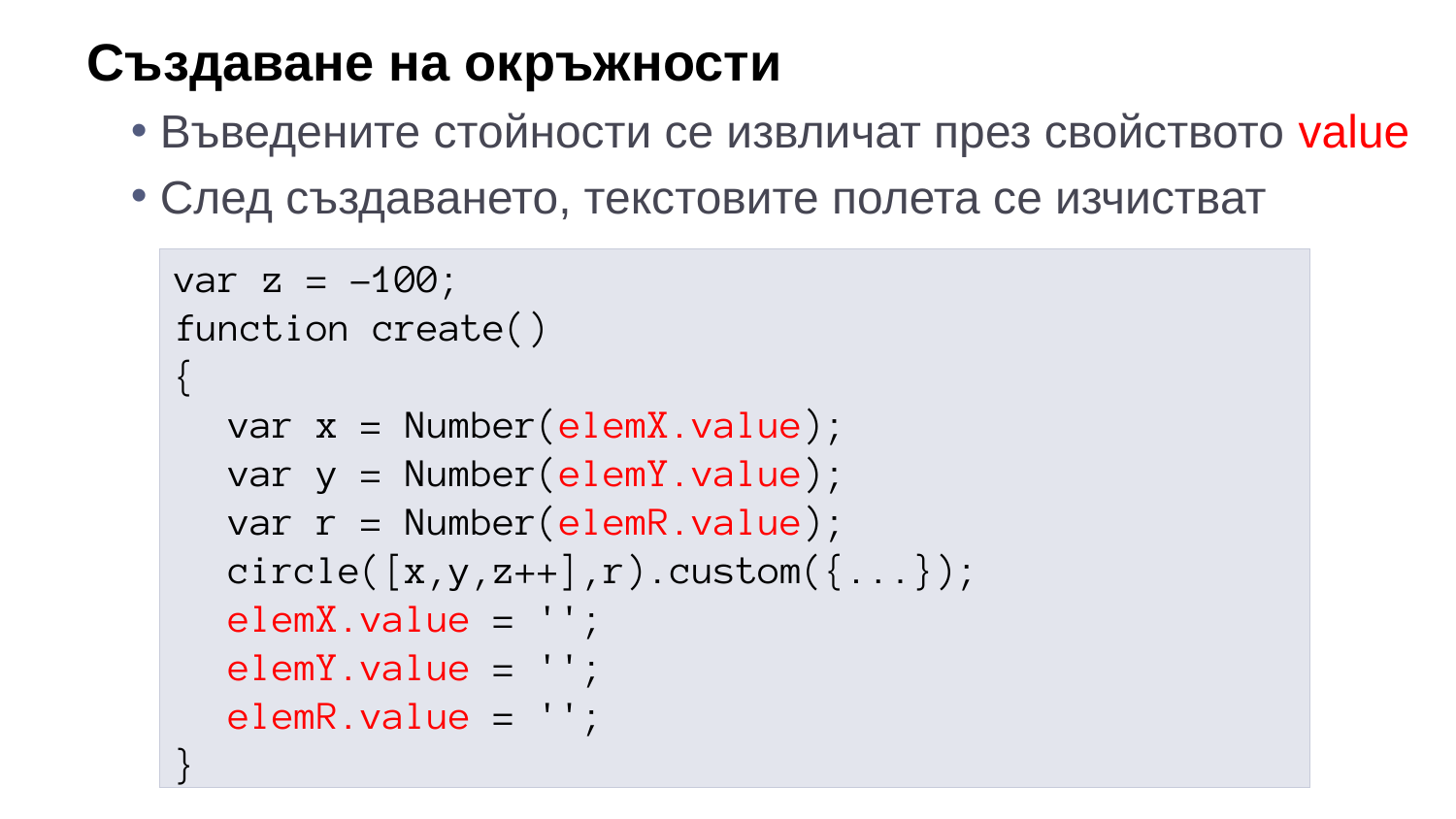

Създаване на окръжности
Въведените стойности се извличат през свойството value
След създаването, текстовите полета се изчистват
var z = -100;
function create()
{
	var x = Number(elemX.value);
	var y = Number(elemY.value);
	var r = Number(elemR.value);
	circle([x,y,z++],r).custom({...});
	elemX.value = '';
	elemY.value = '';
	elemR.value = '';
}